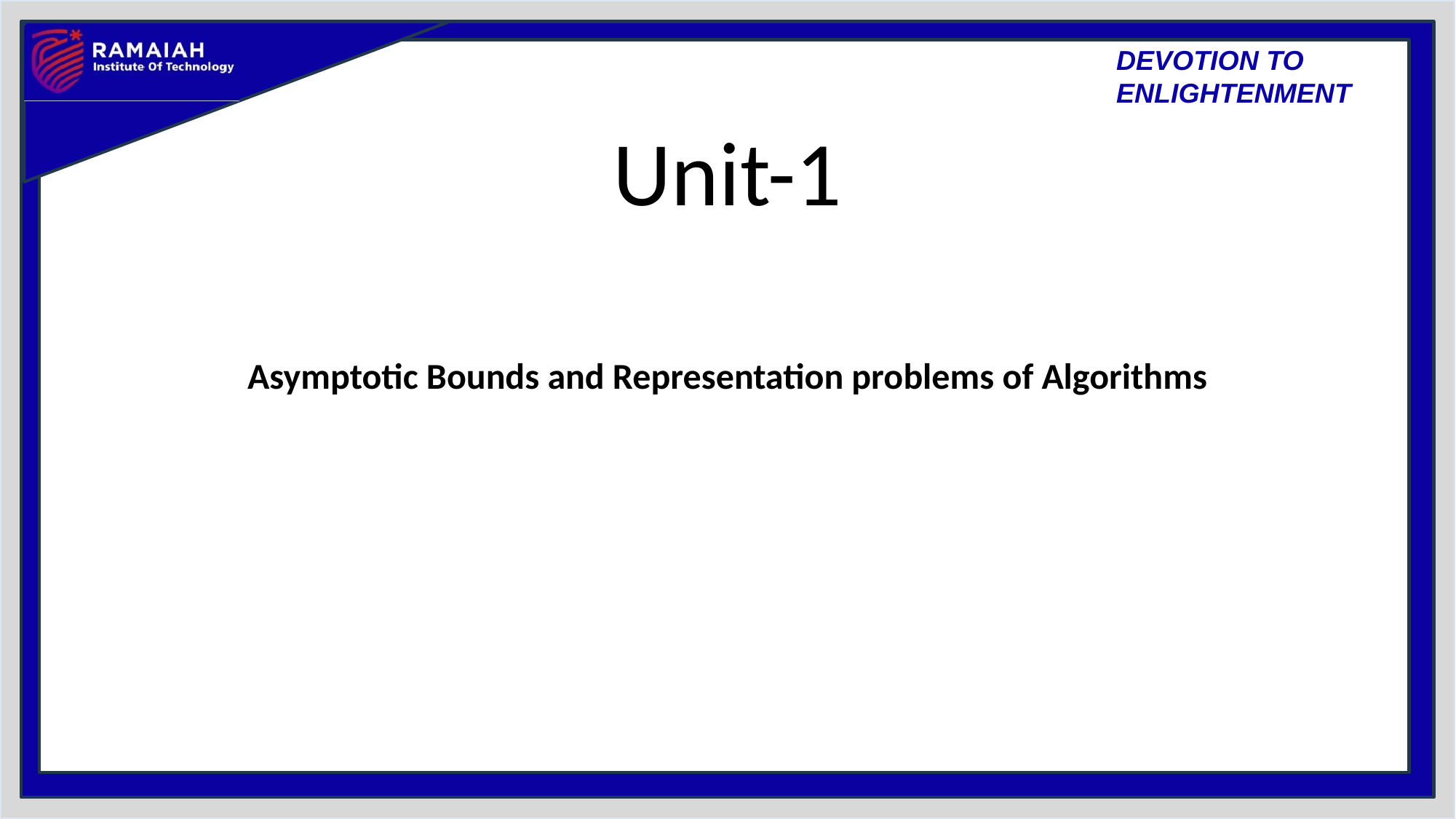

Unit-1

Asymptotic Bounds and Representation problems of Algorithms